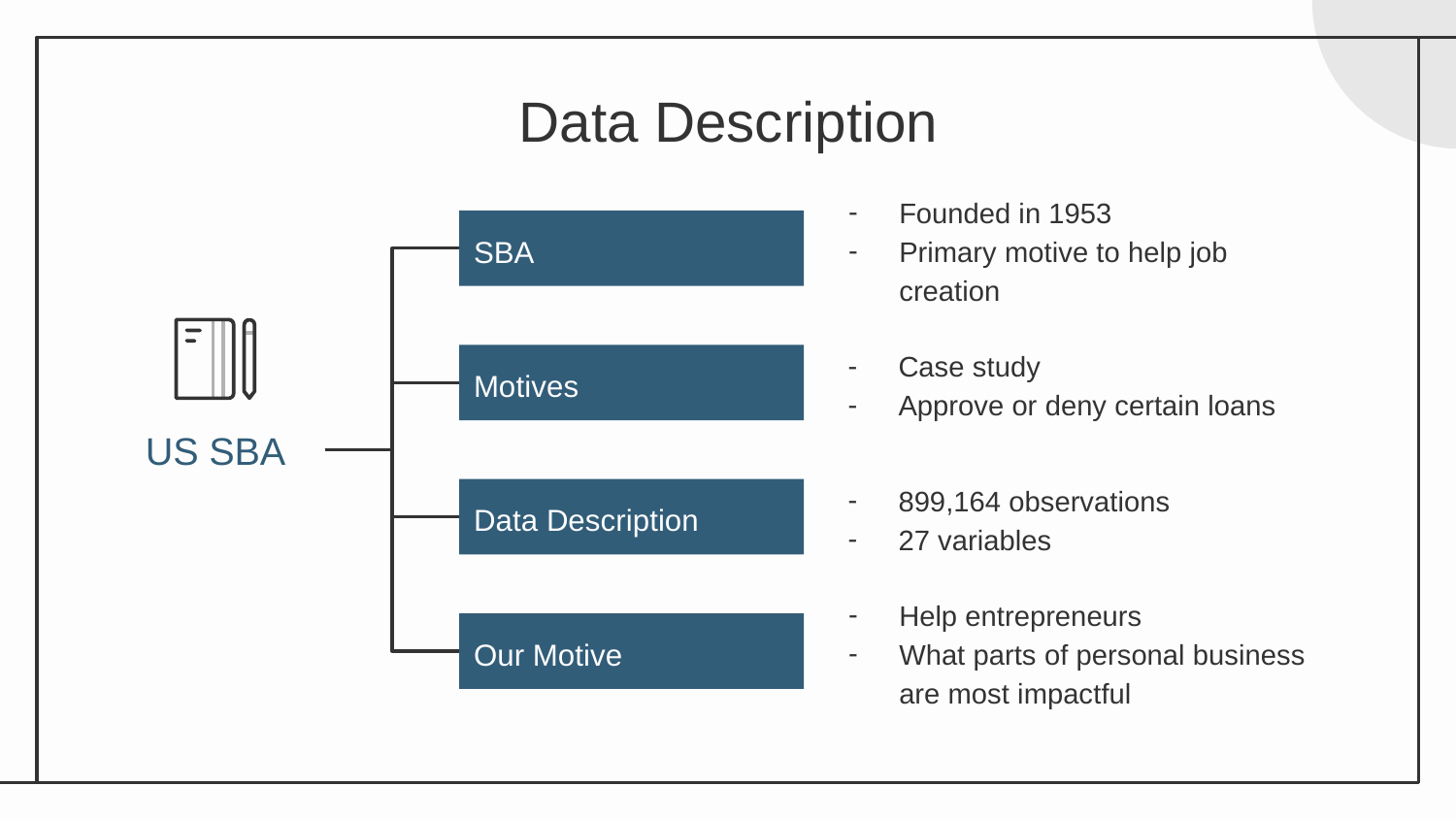

# Data Description
Founded in 1953
Primary motive to help job creation
SBA

Case study
Approve or deny certain loans
Motives
US SBA
899,164 observations
27 variables
Data Description
Help entrepreneurs
What parts of personal business are most impactful
Our Motive